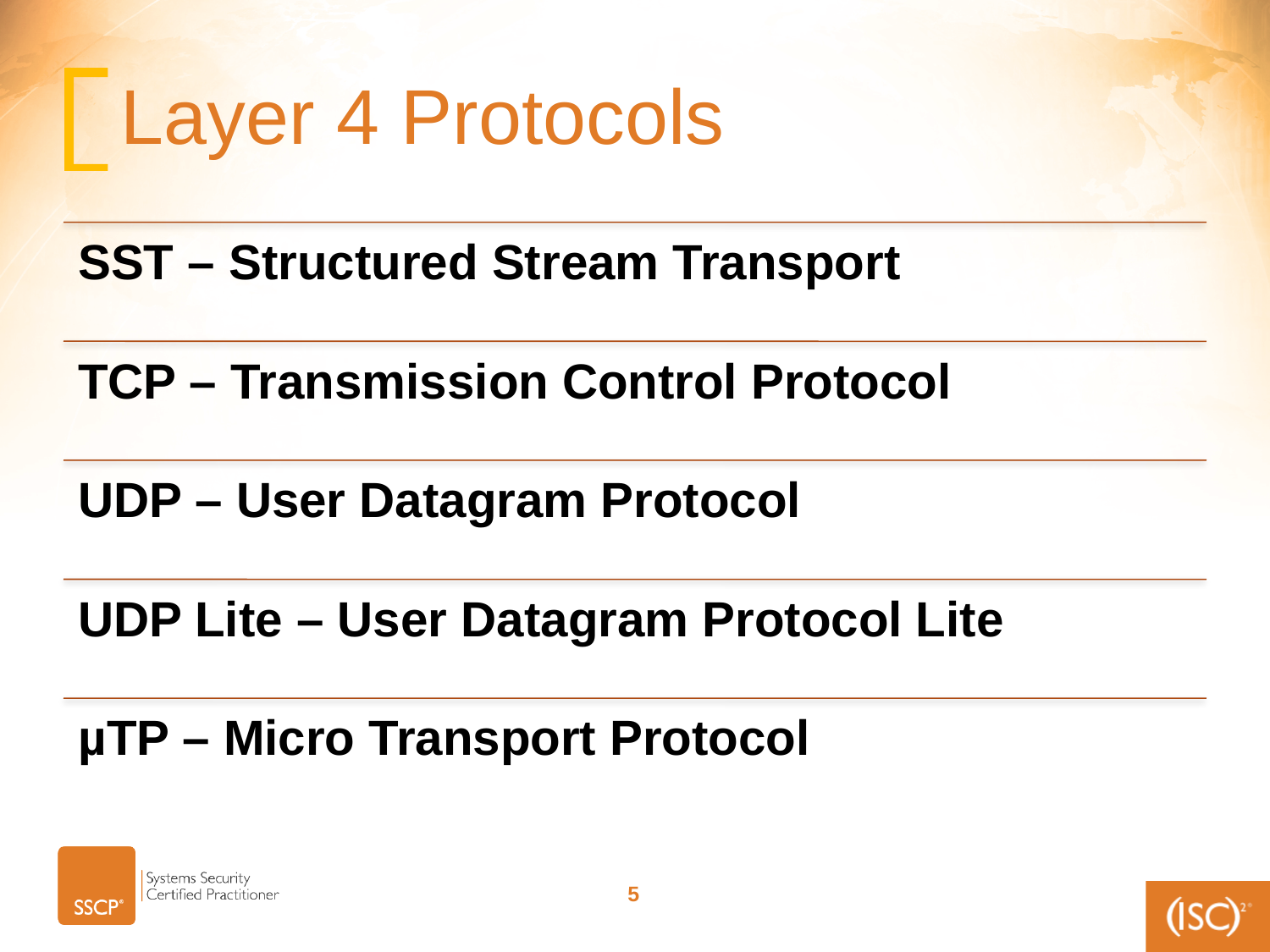

# Layer 4 Protocols
SST – Structured Stream Transport
TCP – Transmission Control Protocol
UDP – User Datagram Protocol
UDP Lite – User Datagram Protocol Lite
µTP – Micro Transport Protocol